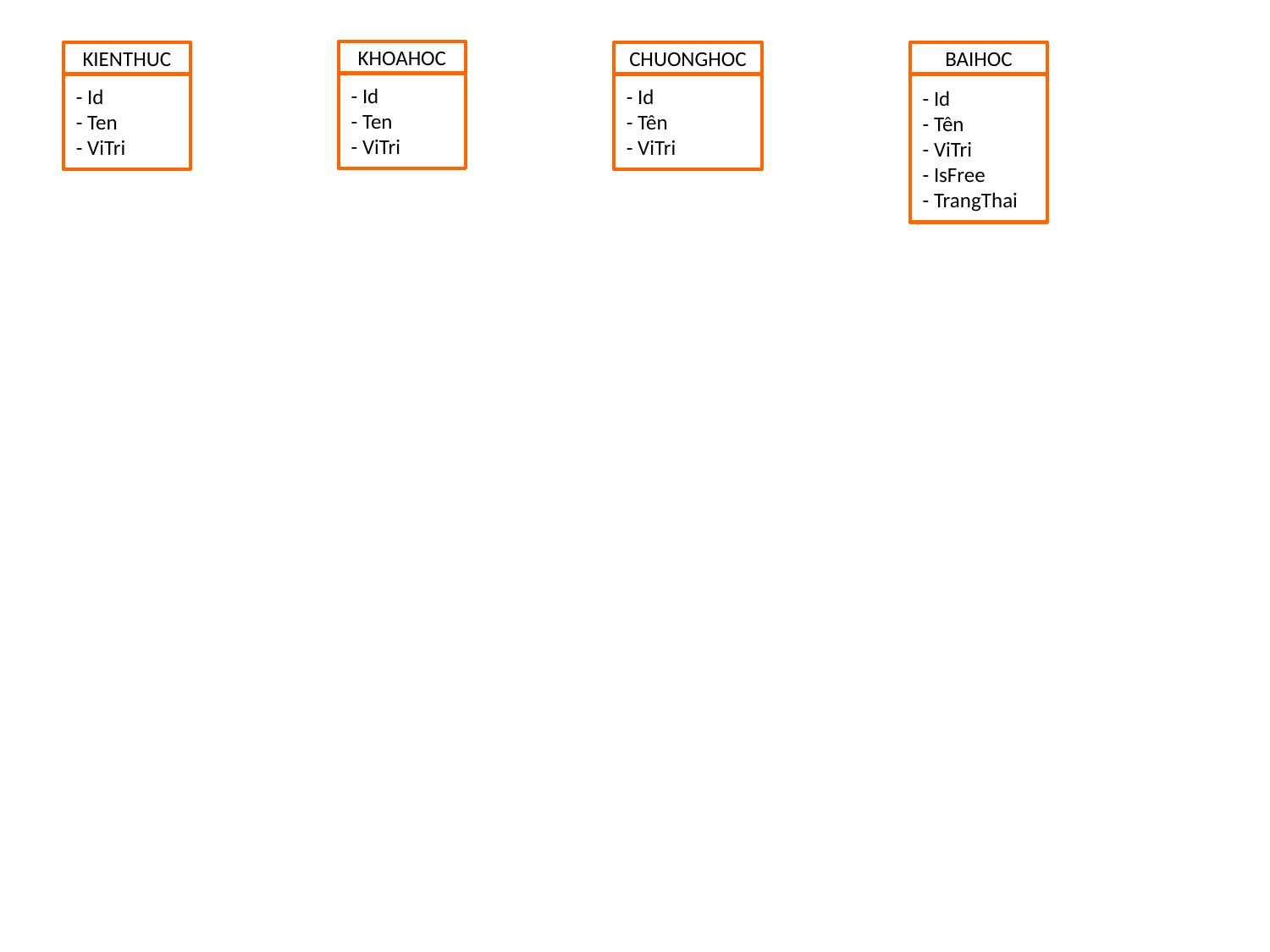

KHOAHOC
KIENTHUC
CHUONGHOC
BAIHOC
- Id
- Ten
- ViTri
- Id
- Ten
- ViTri
- Id
- Tên
- ViTri
- Id
- Tên
- ViTri
- IsFree
- TrangThai